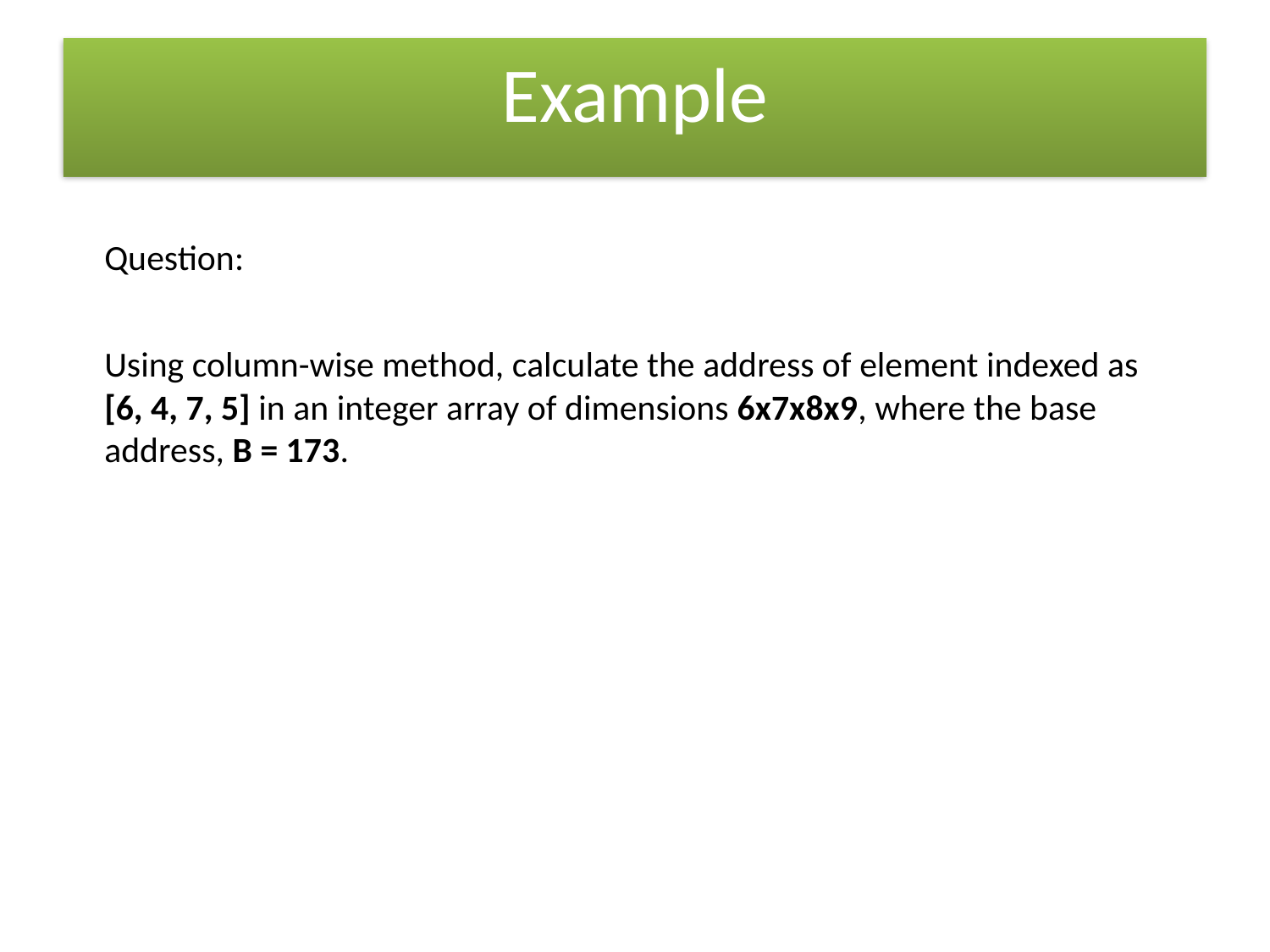

Example
Question:

Using column-wise method, calculate the address of element indexed as [6, 4, 7, 5] in an integer array of dimensions 6x7x8x9, where the base address, B = 173.